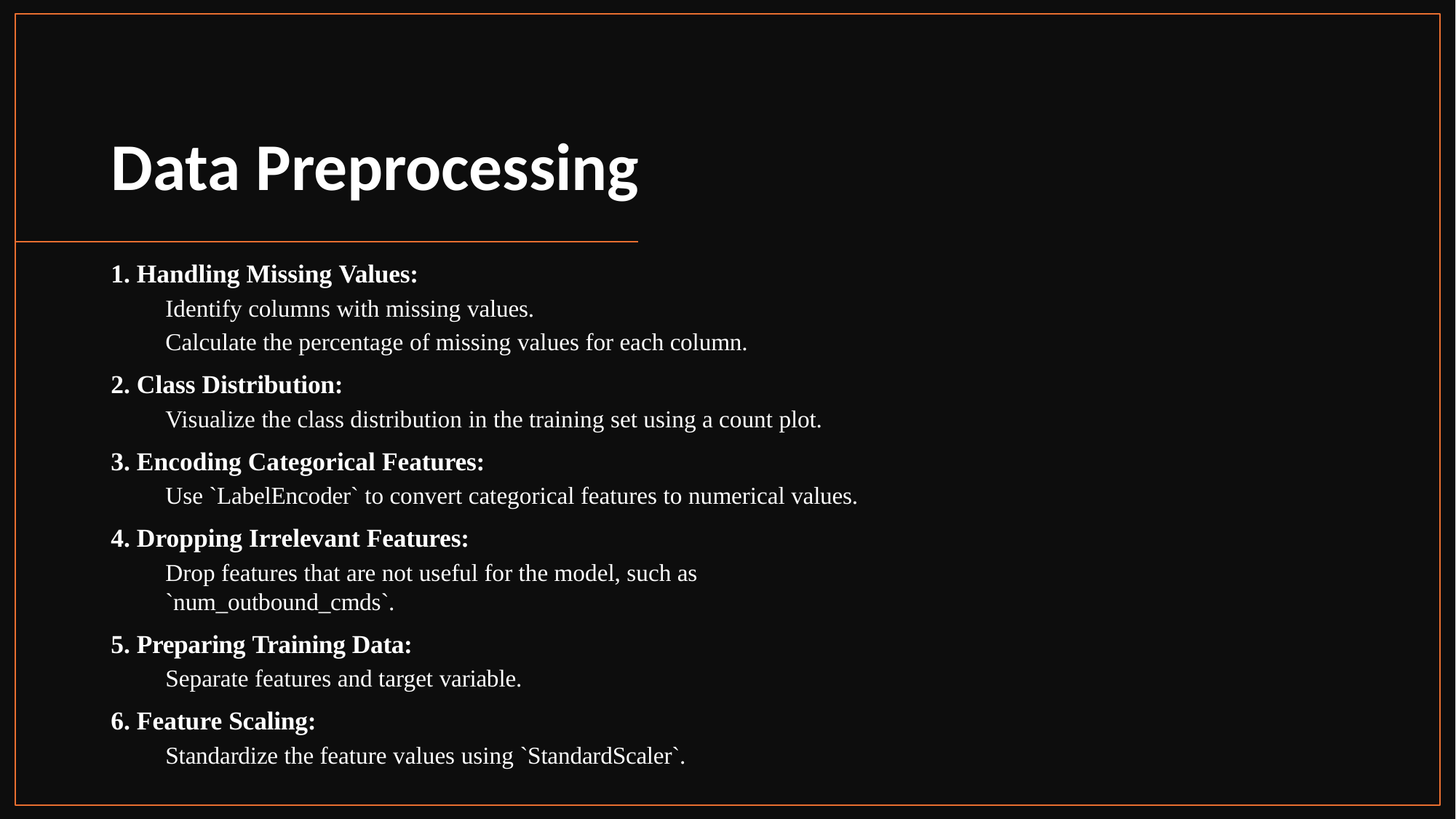

# Data Preprocessing
Handling Missing Values:
Identify columns with missing values.
Calculate the percentage of missing values for each column.
Class Distribution:
Visualize the class distribution in the training set using a count plot.
Encoding Categorical Features:
Use `LabelEncoder` to convert categorical features to numerical values.
Dropping Irrelevant Features:
Drop features that are not useful for the model, such as `num_outbound_cmds`.
Preparing Training Data:
Separate features and target variable.
Feature Scaling:
Standardize the feature values using `StandardScaler`.